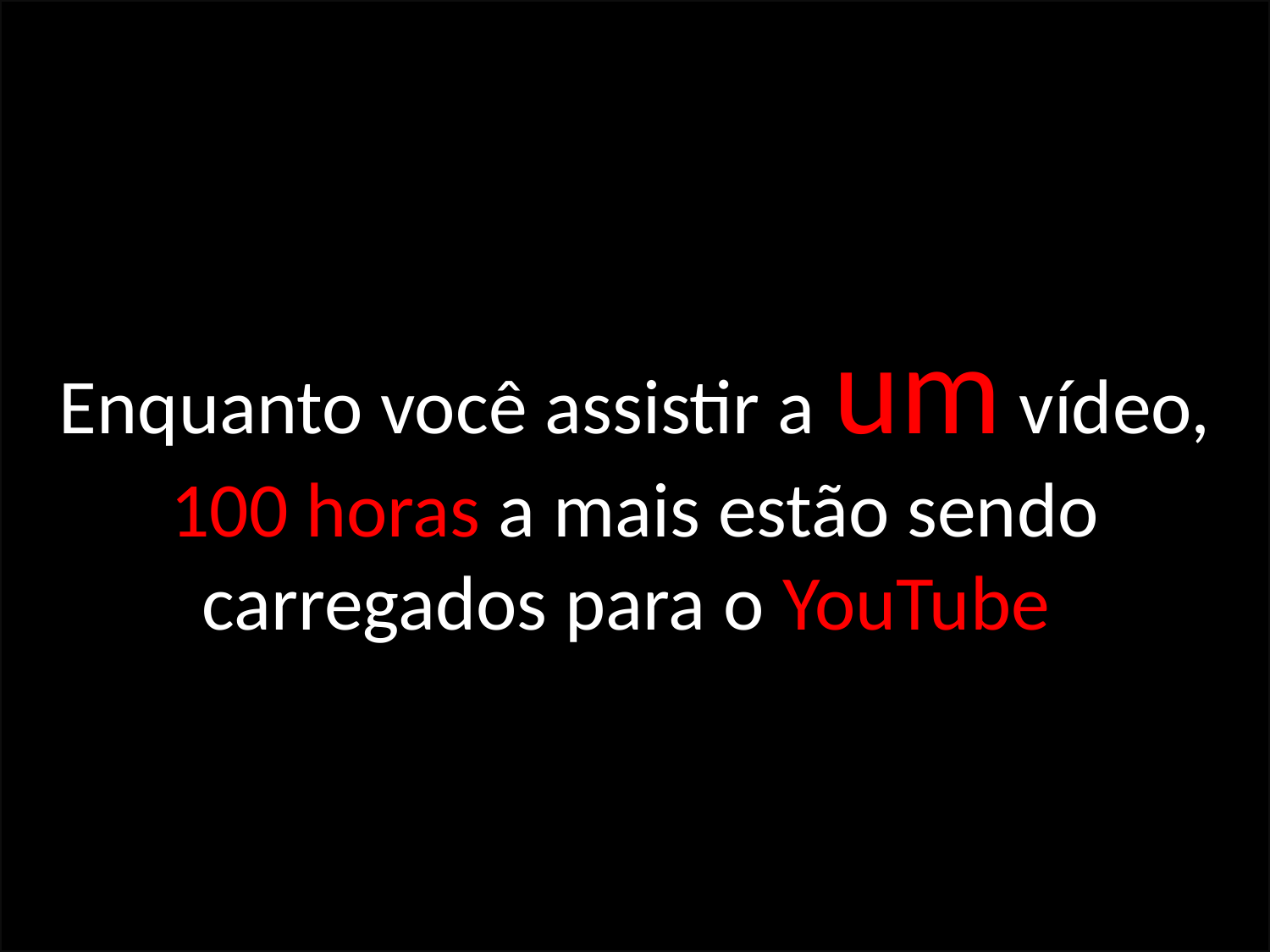

Enquanto você assistir a um vídeo, 100 horas a mais estão sendo carregados para o YouTube
#